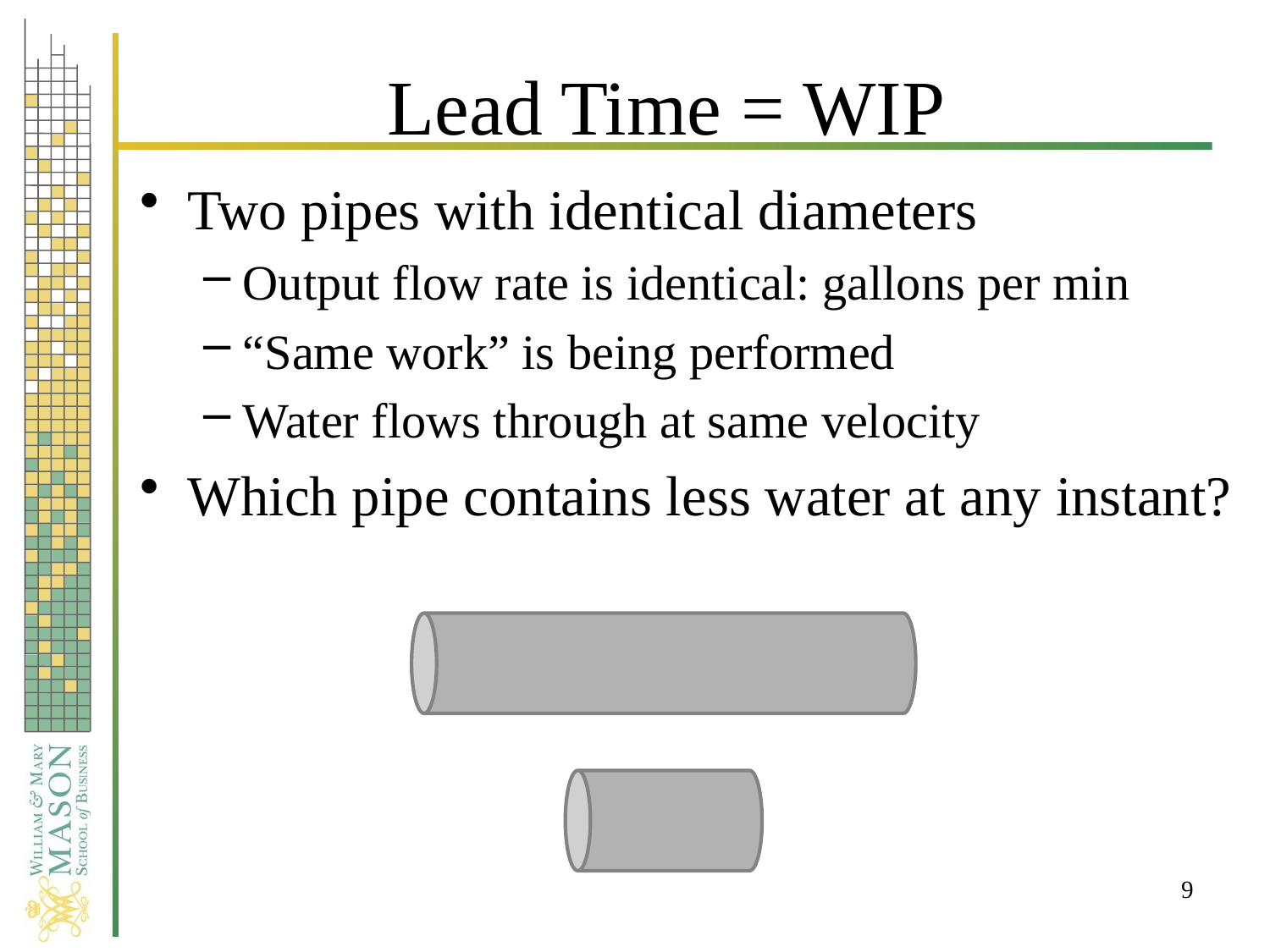

# Lead Time = WIP
Two pipes with identical diameters
Output flow rate is identical: gallons per min
“Same work” is being performed
Water flows through at same velocity
Which pipe contains less water at any instant?

9